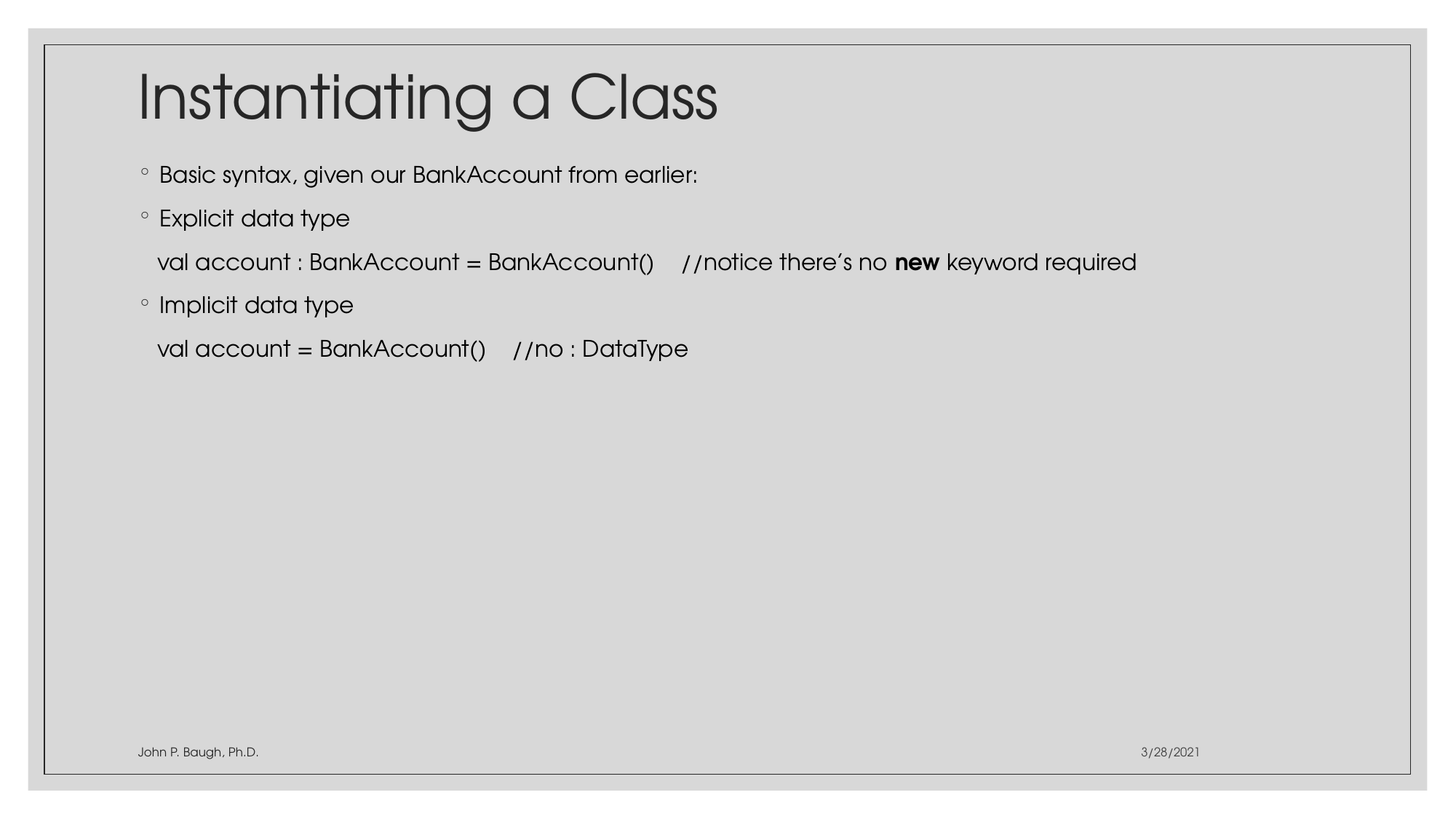

# Instantiating a Class
Basic syntax, given our BankAccount from earlier:
Explicit data type
   val account : BankAccount = BankAccount()    //notice there’s no new keyword required
Implicit data type
   val account = BankAccount()    //no : DataType

John P. Baugh, Ph.D.
3/28/2021